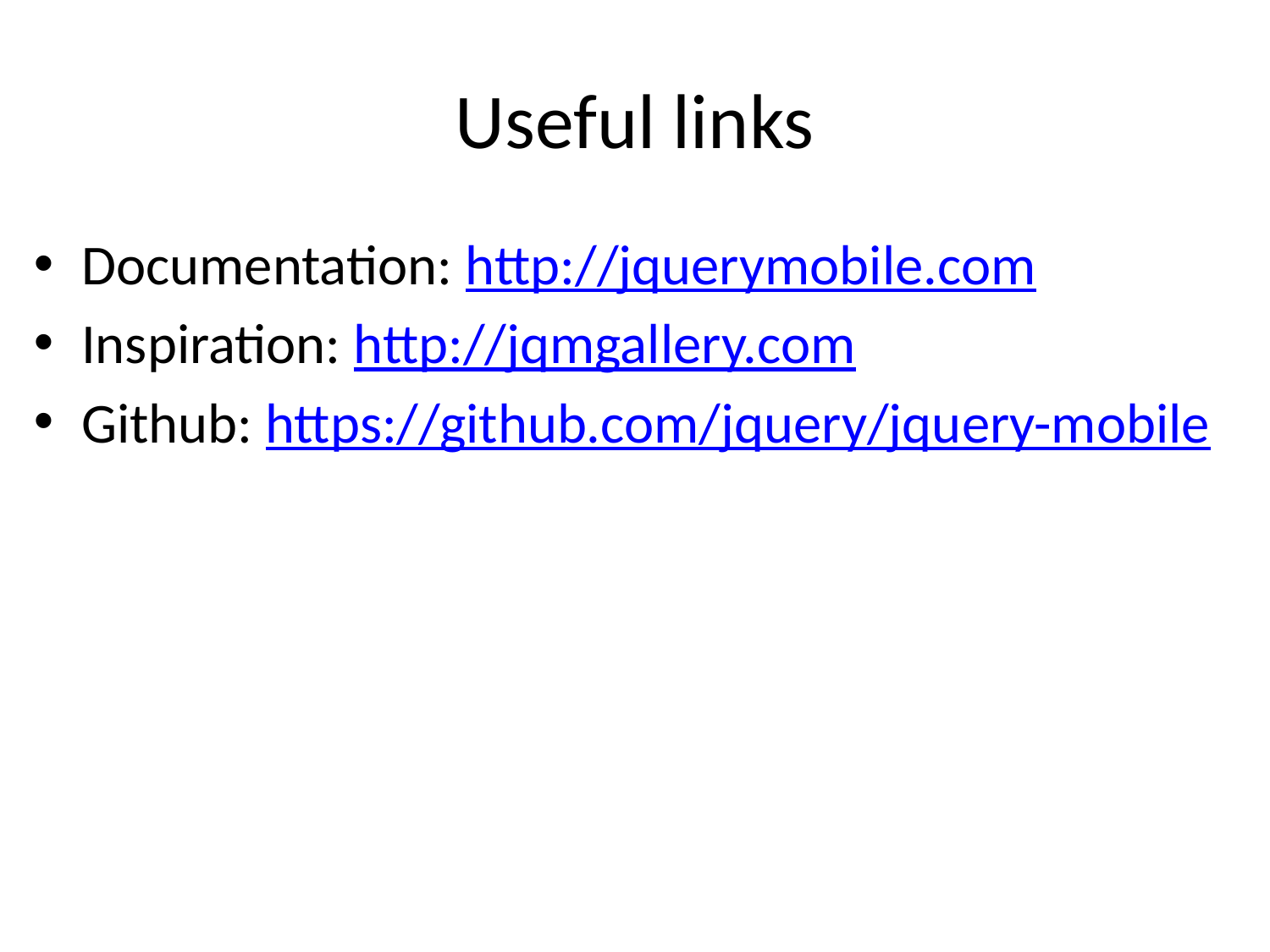

# Useful links
Documentation: http://jquerymobile.com
Inspiration: http://jqmgallery.com
Github: https://github.com/jquery/jquery-mobile